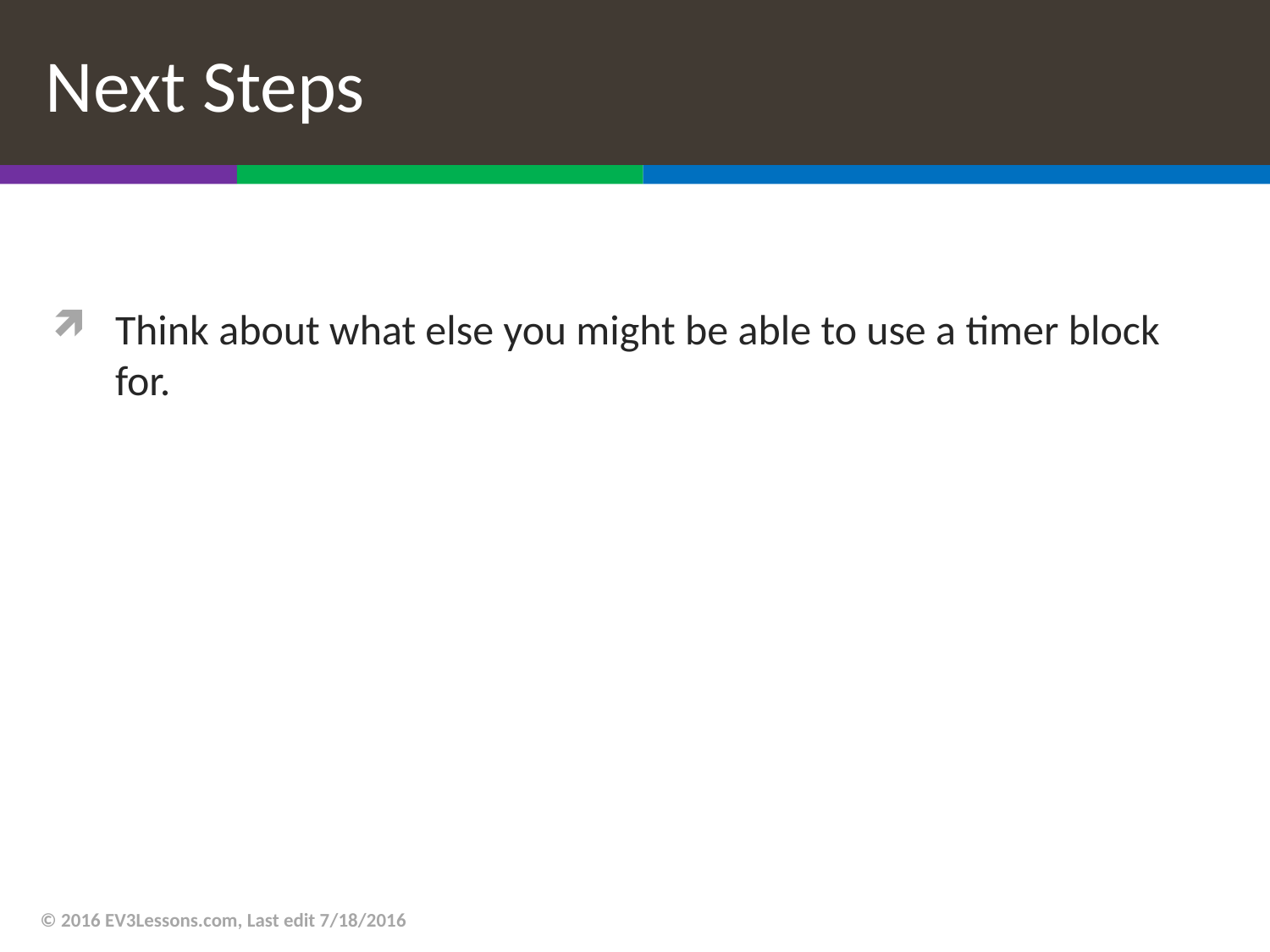

# Next Steps
Think about what else you might be able to use a timer block for.
© 2016 EV3Lessons.com, Last edit 7/18/2016